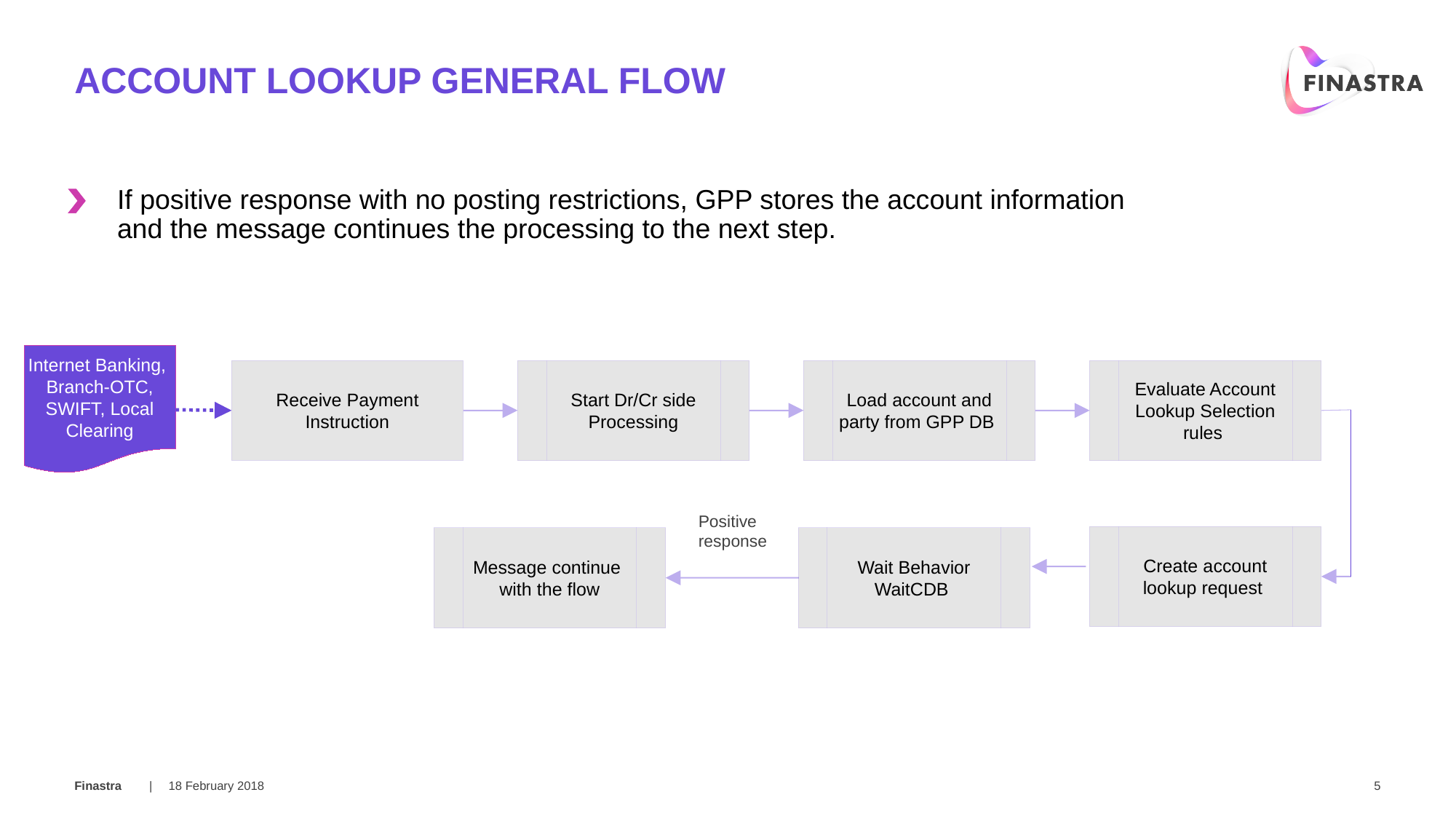

# Account lookup general flow

If positive response with no posting restrictions, GPP stores the account information and the message continues the processing to the next step.

Internet Banking,  Branch-OTC, SWIFT, Local Clearing
Receive Payment Instruction
Start Dr/Cr side
Processing
Load account and party from GPP DB
Evaluate Account Lookup Selection rules
Positive response
Create account lookup request
Message continue  with the flow
Wait Behavior WaitCDB
18 February 2018
5